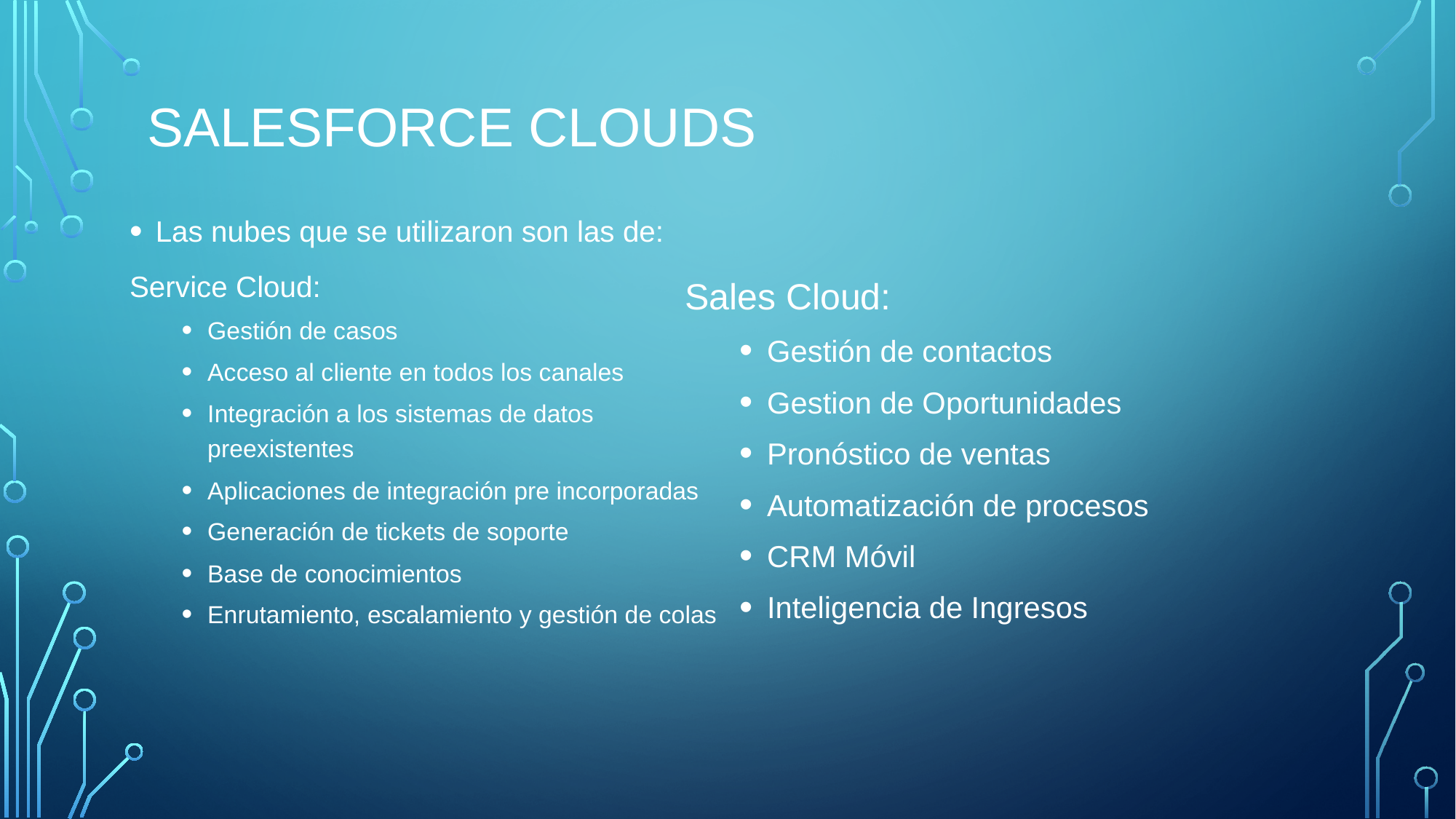

# Salesforce Clouds

Sales Cloud:
Gestión de contactos
Gestion de Oportunidades
Pronóstico de ventas
Automatización de procesos
CRM Móvil
Inteligencia de Ingresos

Las nubes que se utilizaron son las de:
Service Cloud:
Gestión de casos
Acceso al cliente en todos los canales
Integración a los sistemas de datos preexistentes
Aplicaciones de integración pre incorporadas
Generación de tickets de soporte
Base de conocimientos
Enrutamiento, escalamiento y gestión de colas